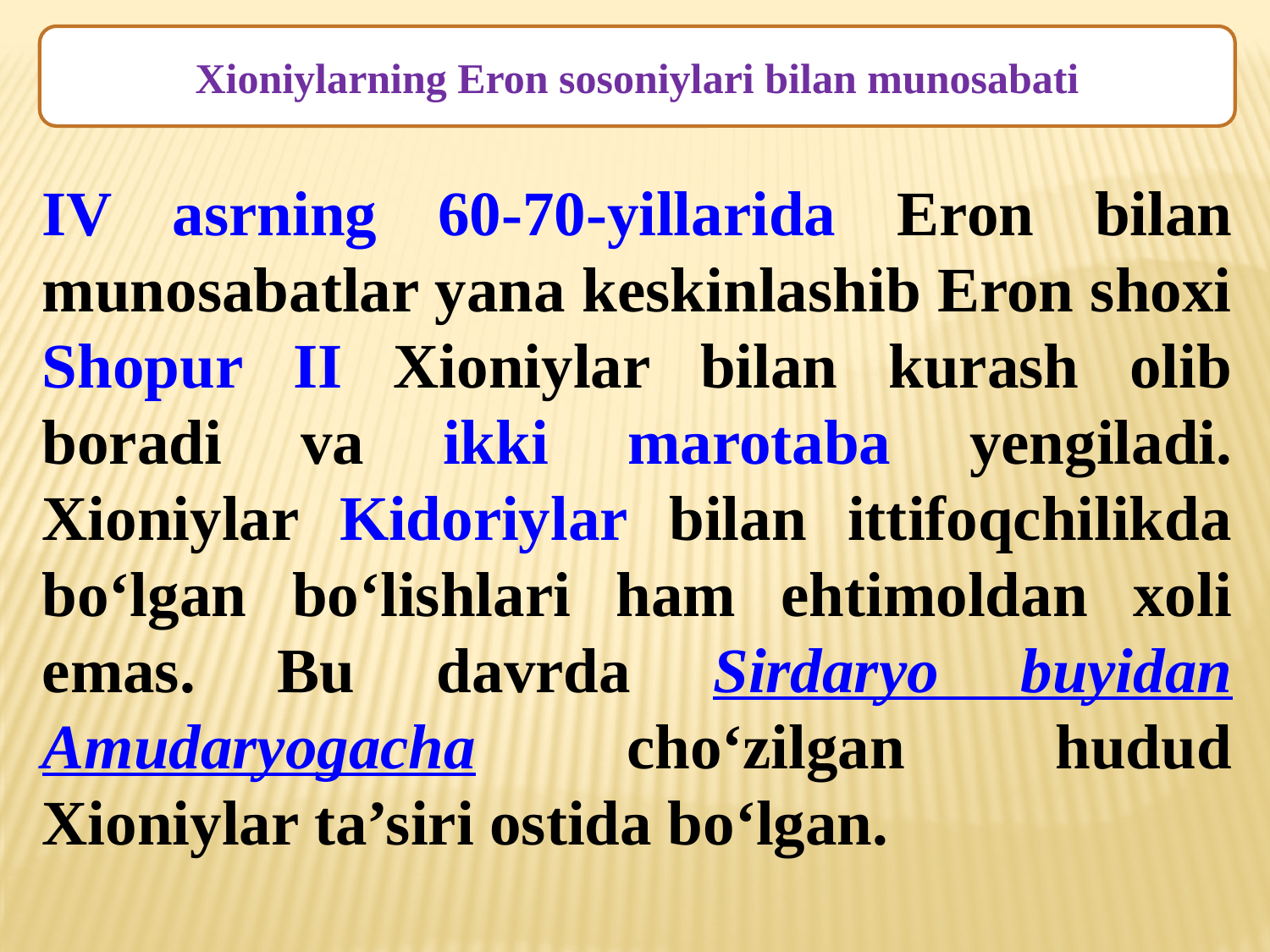

Xioniylarning Eron sosoniylari bilan munosabati
IV asrning 60-70-yillarida Eron bilan munosabatlar yana keskinlashib Eron shoxi Shopur II Xioniylar bilan kurash olib boradi va ikki marotaba yengiladi. Xioniylar Kidoriylar bilan ittifoqchilikda bo‘lgan bo‘lishlari ham ehtimoldan xoli emas. Bu davrda Sirdaryo buyidan Amudaryogacha cho‘zilgan hudud Xioniylar ta’siri ostida bo‘lgan.